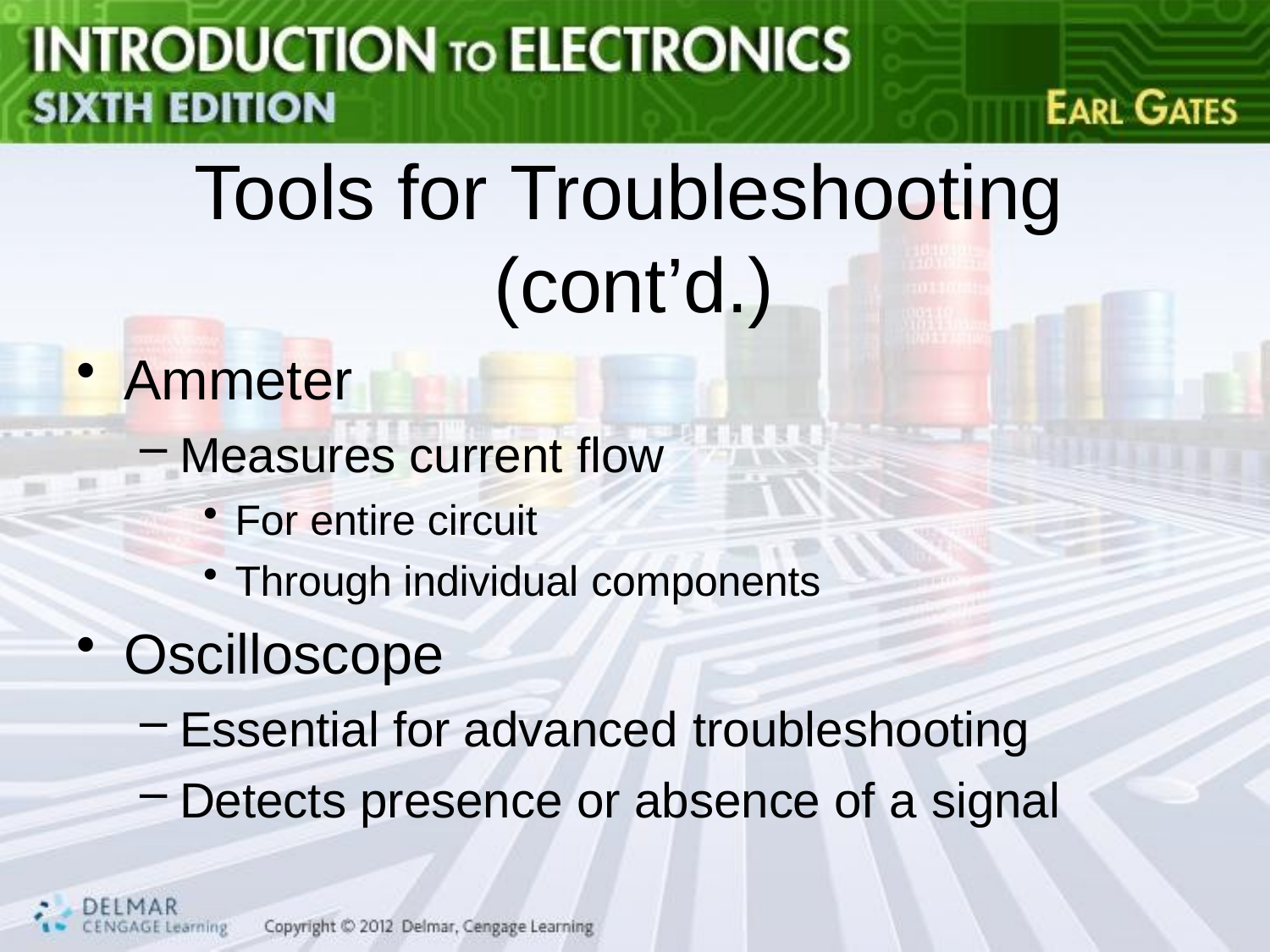

# Tools for Troubleshooting  (cont’d.)
Ammeter
Measures current flow
For entire circuit
Through individual components
Oscilloscope
Essential for advanced troubleshooting
Detects presence or absence of a signal